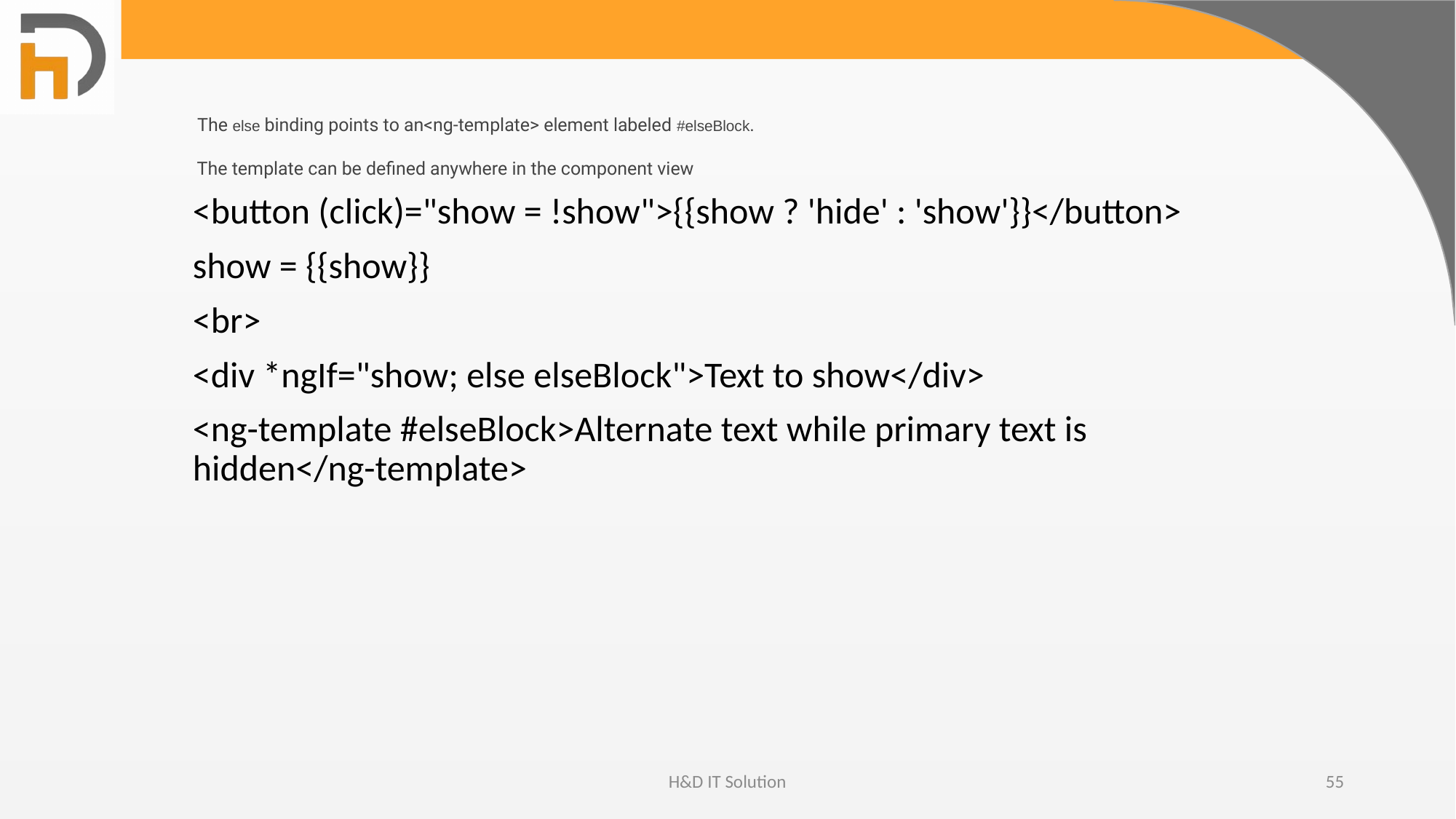

# The else binding points to an<ng-template> element labeled #elseBlock. The template can be defined anywhere in the component view
<button (click)="show = !show">{{show ? 'hide' : 'show'}}</button>
show = {{show}}
<br>
<div *ngIf="show; else elseBlock">Text to show</div>
<ng-template #elseBlock>Alternate text while primary text is hidden</ng-template>

H&D IT Solution
55